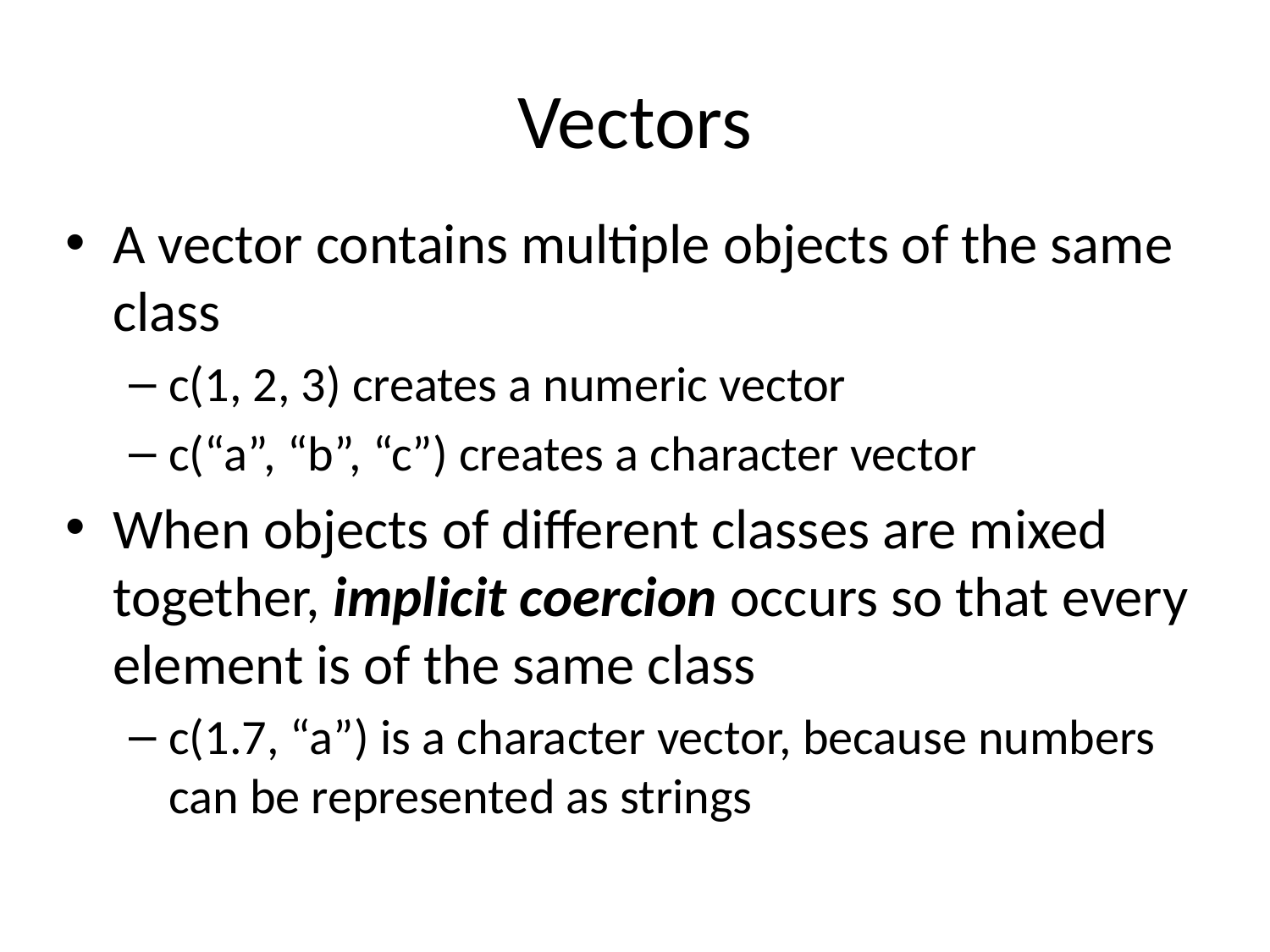

# Vectors
A vector contains multiple objects of the same class
c(1, 2, 3) creates a numeric vector
c(“a”, “b”, “c”) creates a character vector
When objects of different classes are mixed together, implicit coercion occurs so that every element is of the same class
c(1.7, “a”) is a character vector, because numbers can be represented as strings